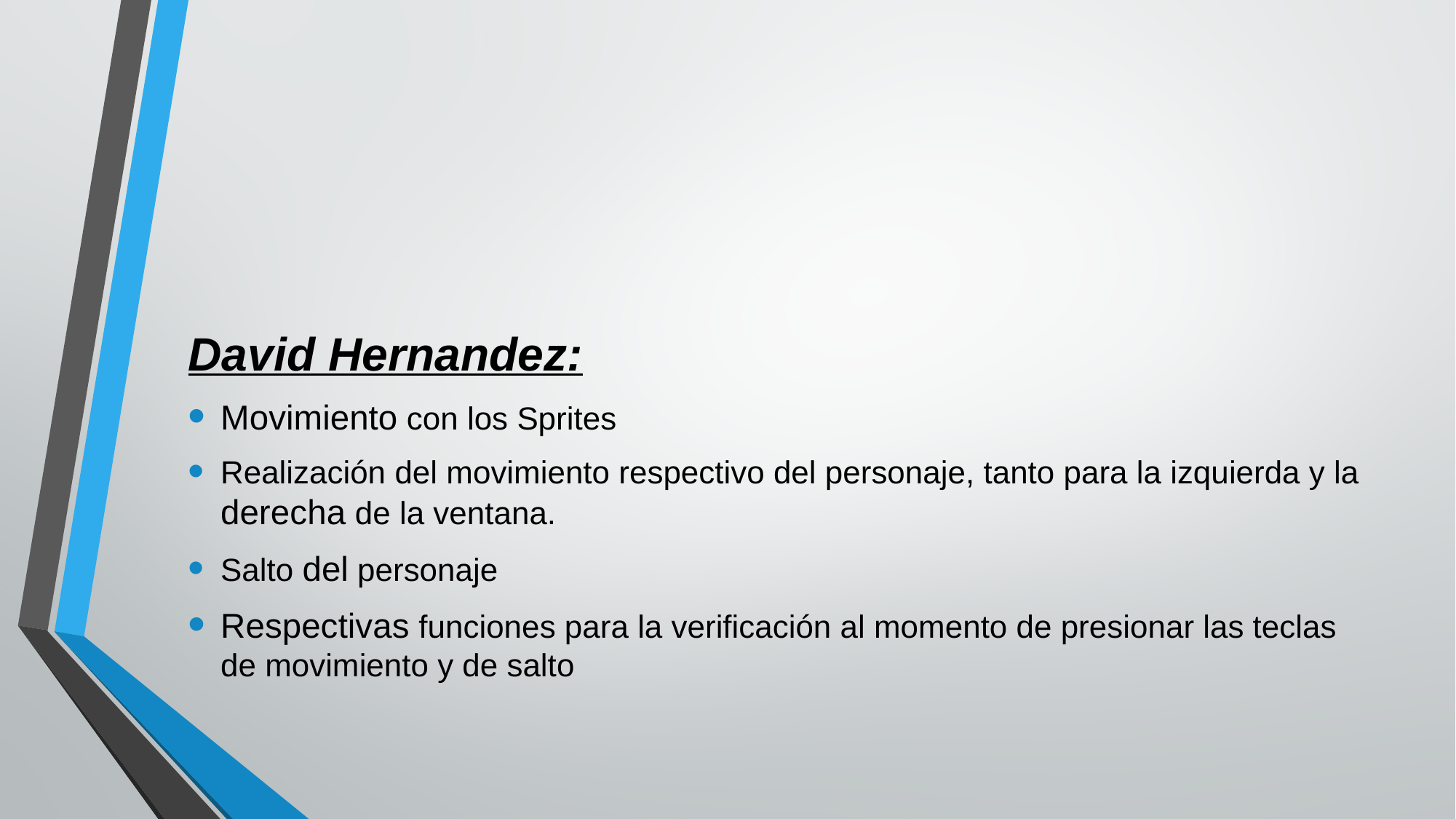

David Hernandez:
Movimiento con los Sprites
Realización del movimiento respectivo del personaje, tanto para la izquierda y la derecha de la ventana.
Salto del personaje
Respectivas funciones para la verificación al momento de presionar las teclas de movimiento y de salto